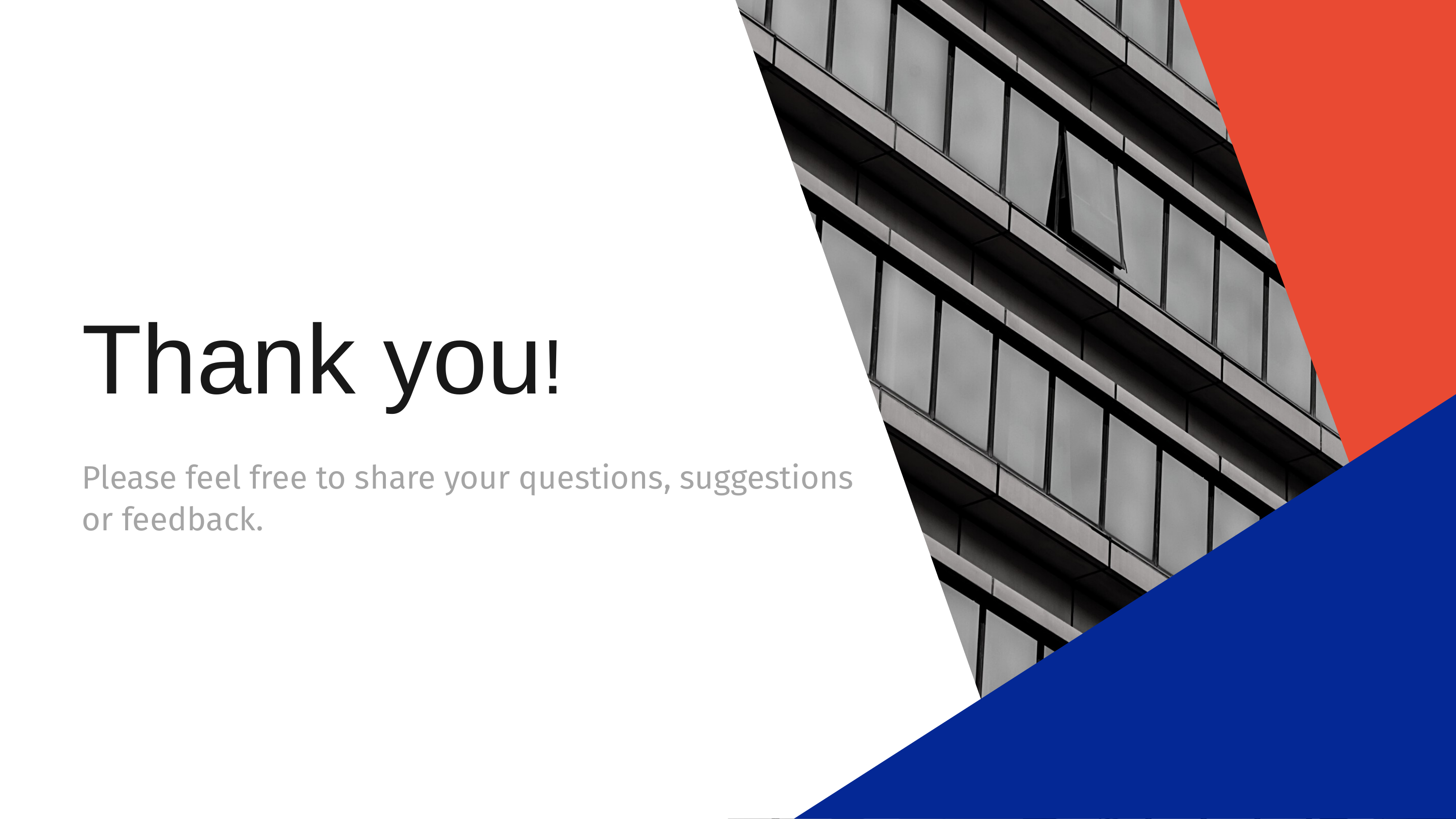

Thank you!
Please feel free to share your questions, suggestions or feedback.